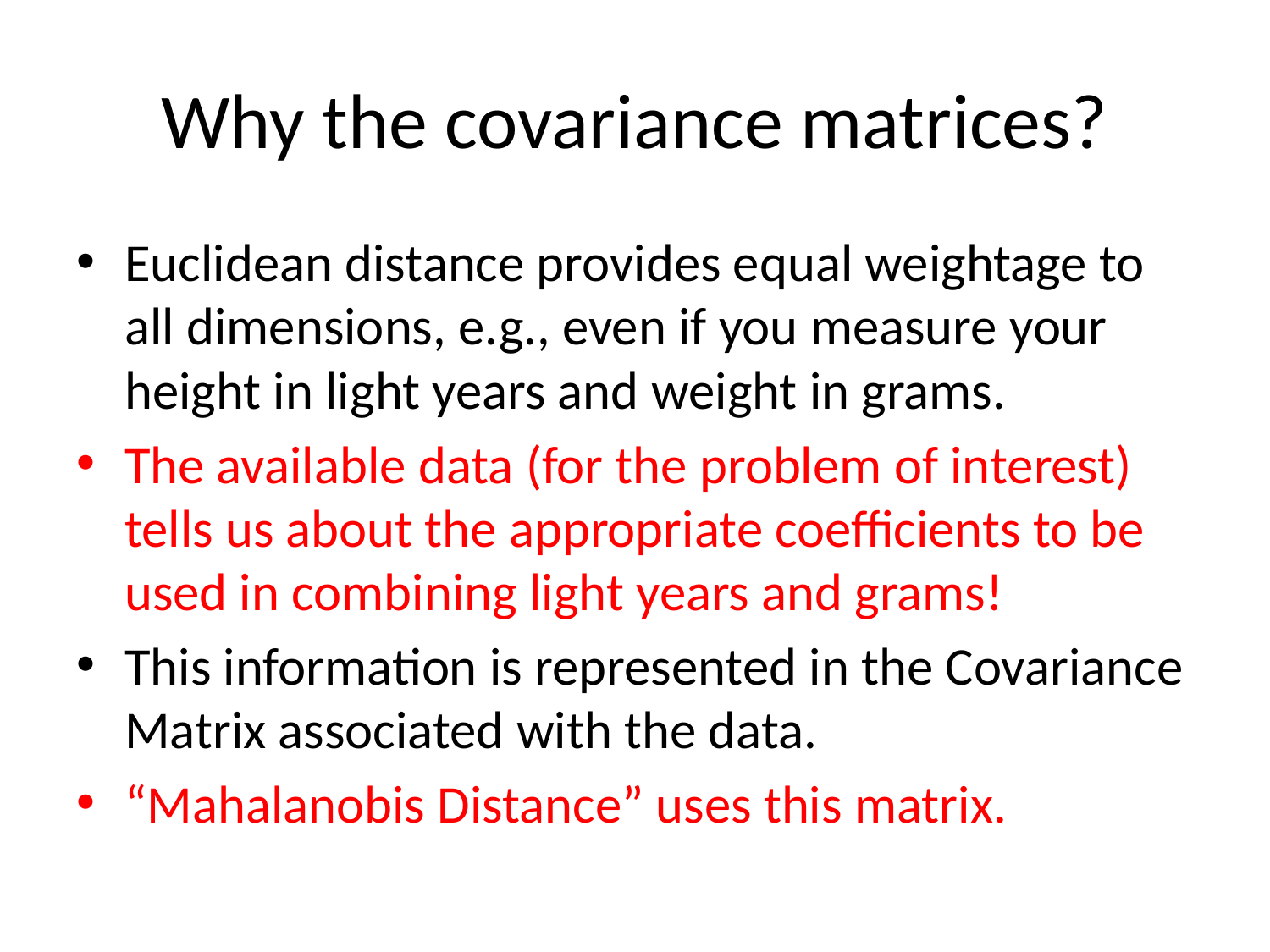

# Why the covariance matrices?
Euclidean distance provides equal weightage to all dimensions, e.g., even if you measure your height in light years and weight in grams.
The available data (for the problem of interest) tells us about the appropriate coefficients to be used in combining light years and grams!
This information is represented in the Covariance Matrix associated with the data.
“Mahalanobis Distance” uses this matrix.